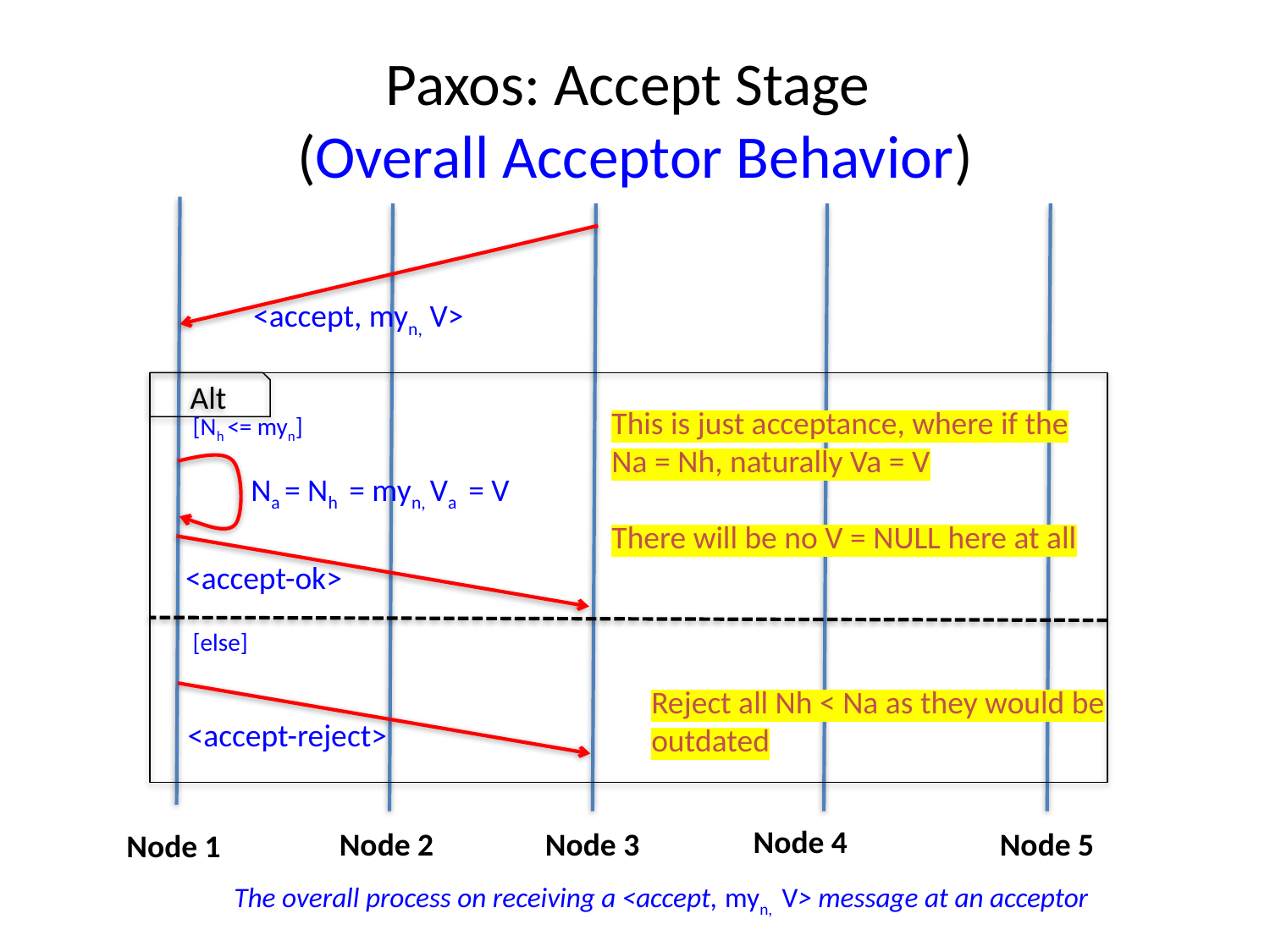

# Paxos: Accept Stage (Overall Acceptor Behavior)
<accept, myn, V>

Alt
This is just acceptance, where if the Na = Nh, naturally Va = V

There will be no V = NULL here at all
[Nh <= myn]

Na = Nh  = myn, Va  = V
<accept-ok>

[else]
Reject all Nh < Na as they would be outdated
<accept-reject>

Node 4
Node 5
Node 2
Node 3
Node 1
The overall process on receiving a <accept, myn,  V> message at an acceptor